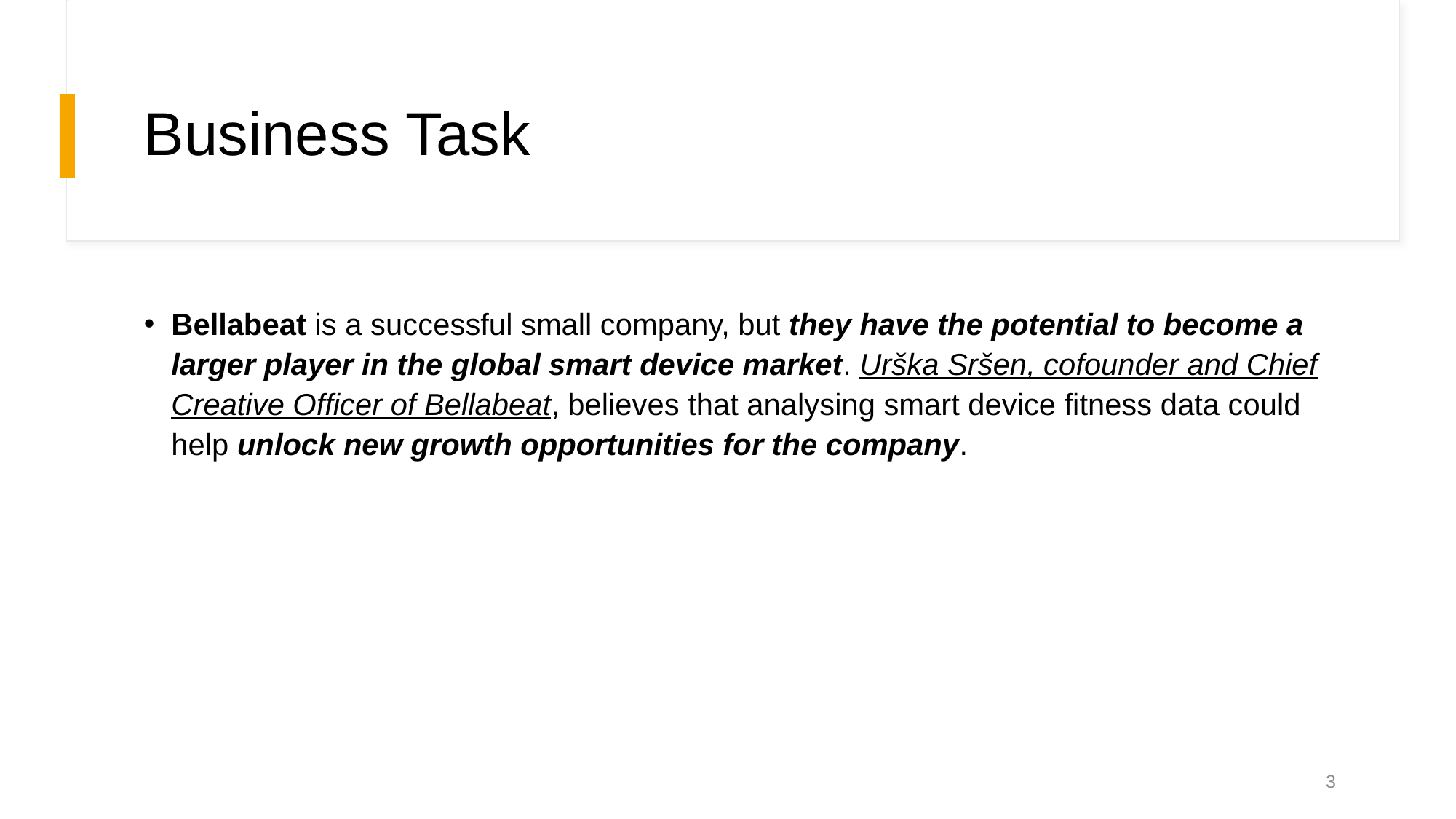

# Business Task
Bellabeat is a successful small company, but they have the potential to become a larger player in the global smart device market. Urška Sršen, cofounder and Chief Creative Officer of Bellabeat, believes that analysing smart device fitness data could help unlock new growth opportunities for the company.
3